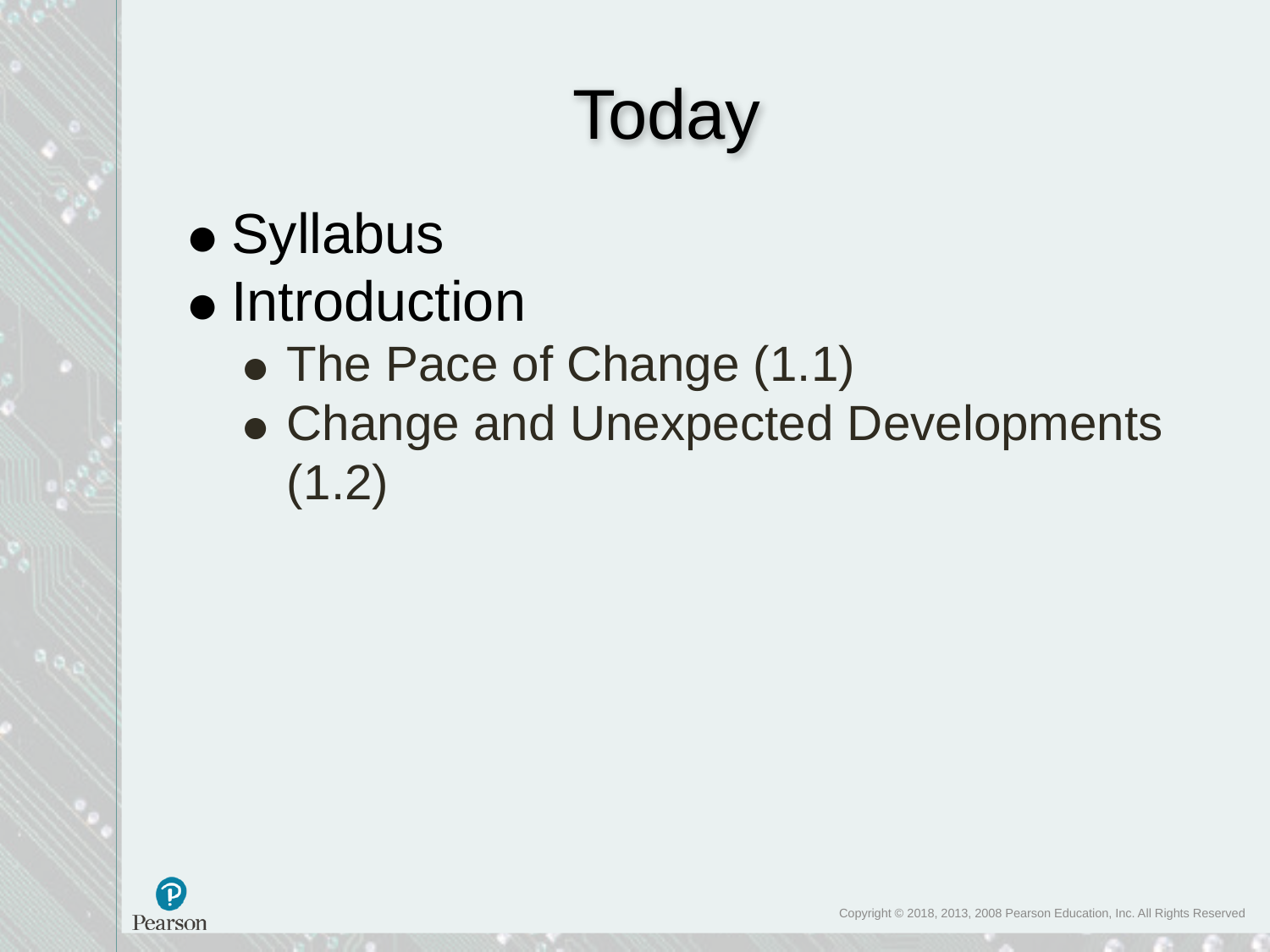

# Today
Syllabus
Introduction
The Pace of Change (1.1)
Change and Unexpected Developments (1.2)

Copyright © 2018, 2013, 2008 Pearson Education, Inc. All Rights Reserved